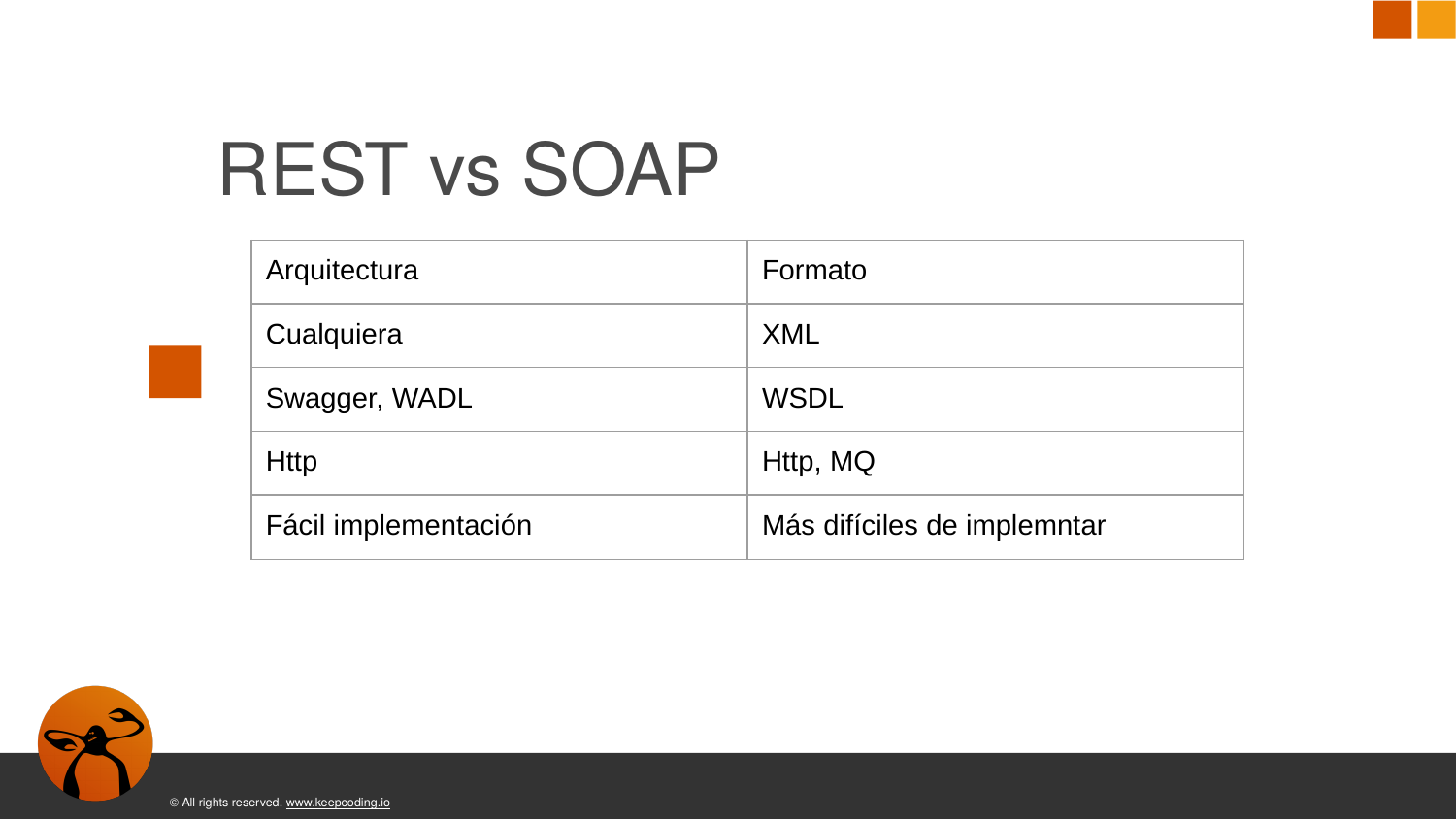

# REST vs SOAP

| Arquitectura | Formato |
| --- | --- |
| Cualquiera | XML |
| Swagger, WADL | WSDL |
| Http | Http, MQ |
| Fácil implementación | Más difíciles de implemntar |